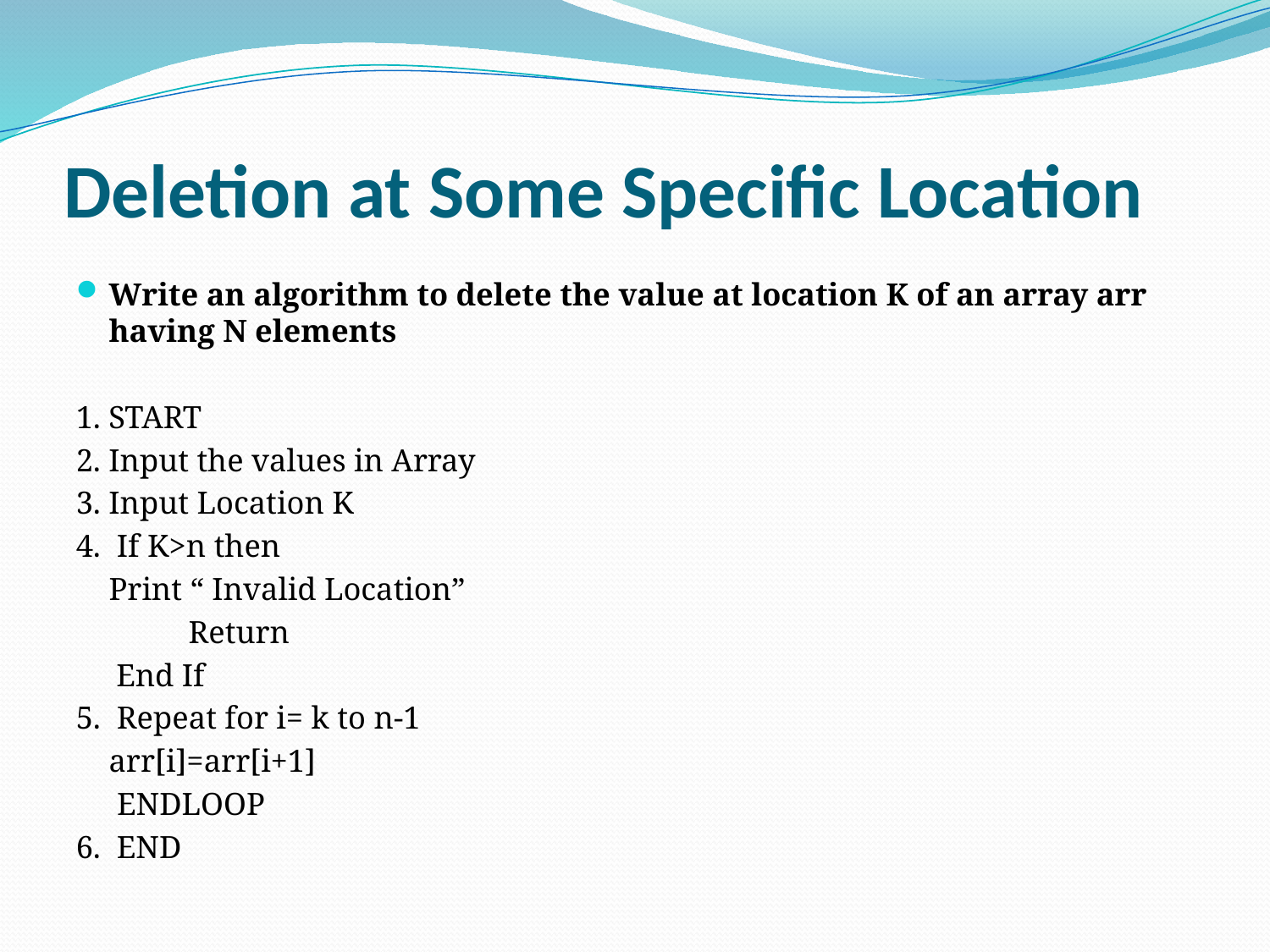

# Deletion at Some Specific Location
Write an algorithm to delete the value at location K of an array arr having N elements

1. START
2. Input the values in Array
3. Input Location K
4.  If K>n then
		Print “ Invalid Location”
              Return
     End If
5.  Repeat for i= k to n-1
		arr[i]=arr[i+1]
	 ENDLOOP
6.  END